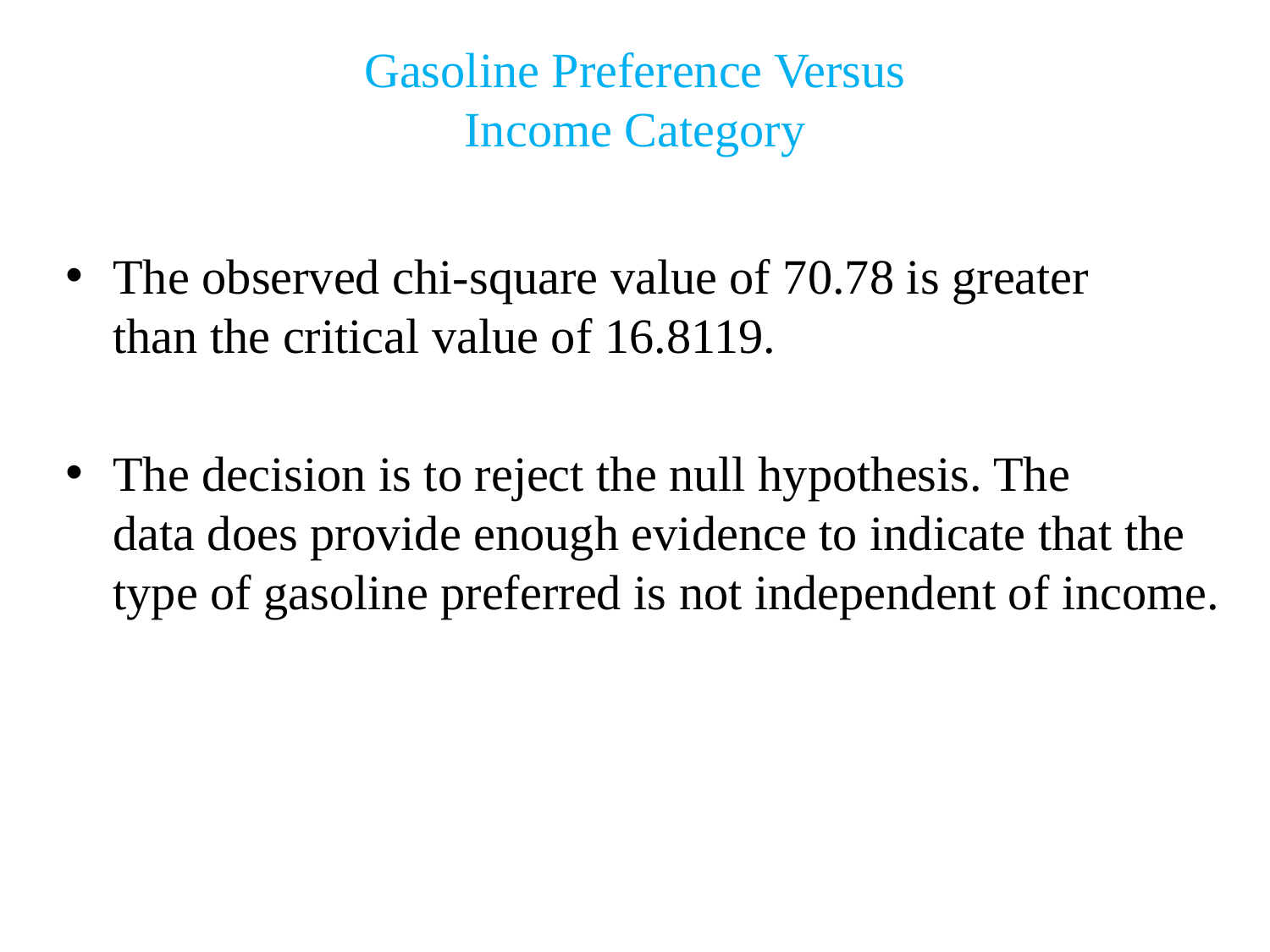

Gasoline Preference Versus
Income Category
The observed chi-square value of 70.78 is greater
than the critical value of 16.8119.

The decision is to reject the null hypothesis. The
data does provide enough evidence to indicate that the type of gasoline preferred is not independent of income.